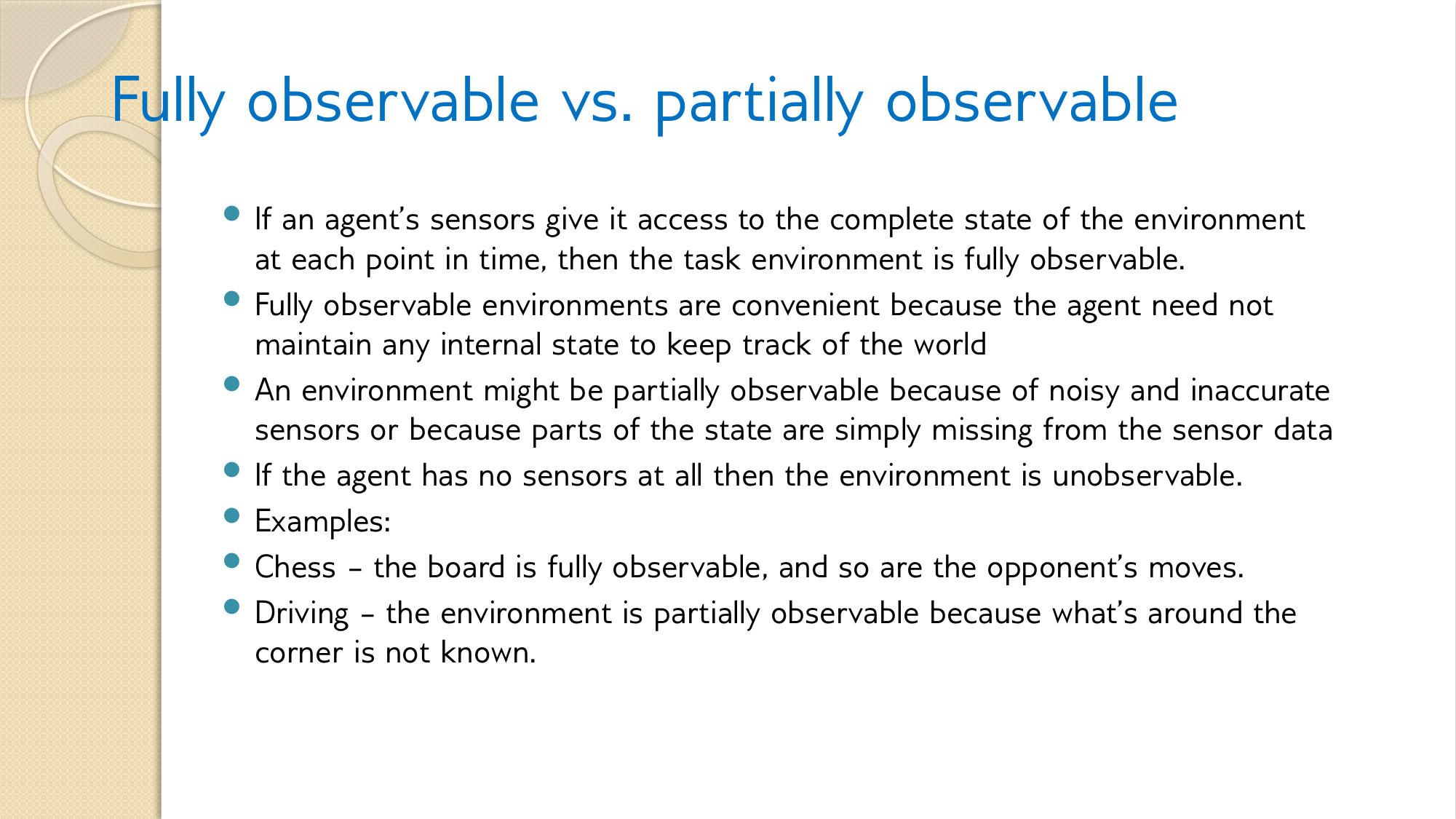

# Fully observable vs. partially observable
If an agent’s sensors give it access to the complete state of the environment at each point in time, then the task environment is fully observable.
Fully observable environments are convenient because the agent need not maintain any internal state to keep track of the world
An environment might be partially observable because of noisy and inaccurate sensors or because parts of the state are simply missing from the sensor data
If the agent has no sensors at all then the environment is unobservable.
Examples:
Chess – the board is fully observable, and so are the opponent’s moves.
Driving – the environment is partially observable because what’s around the corner is not known.